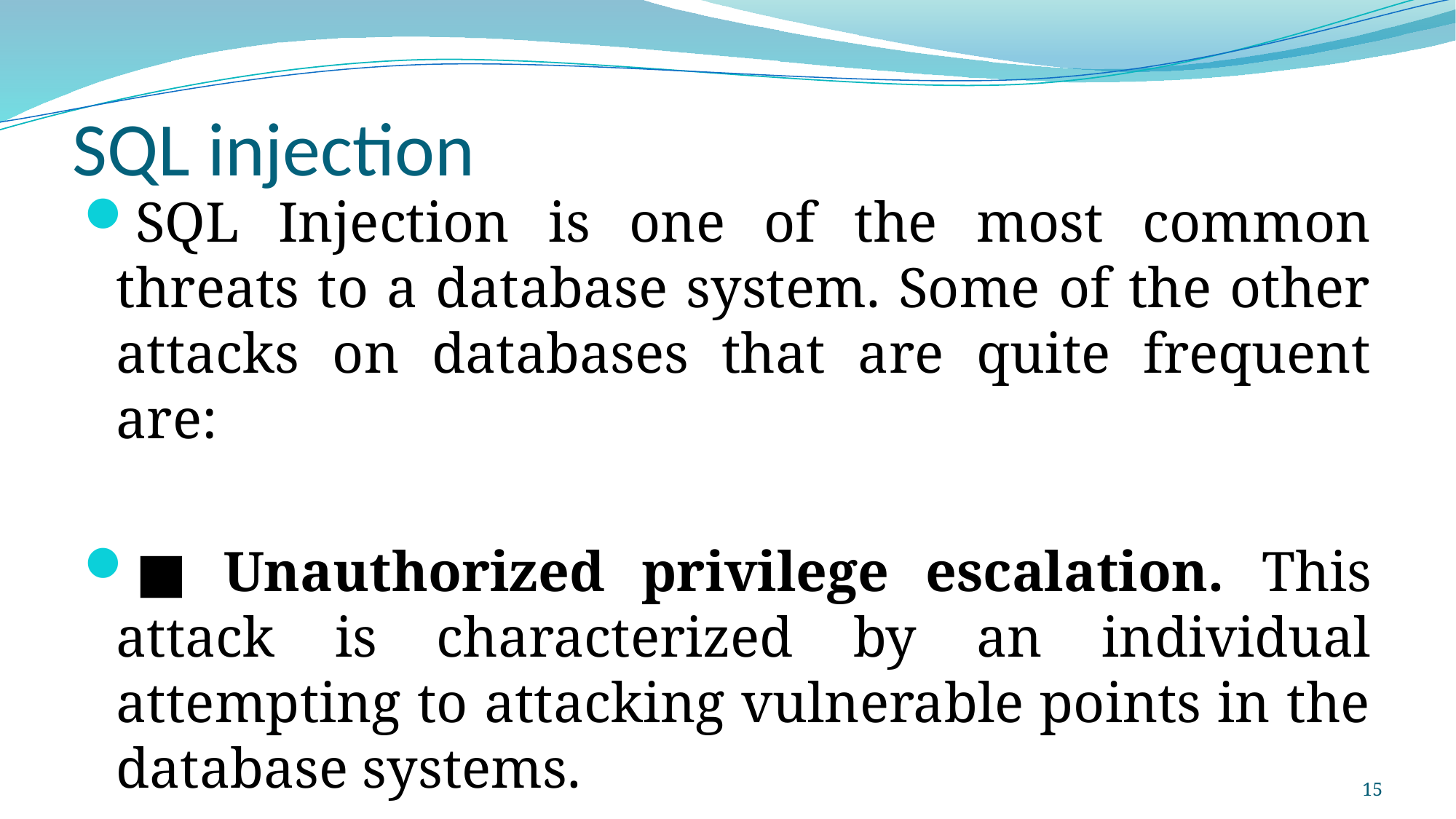

# SQL injection
SQL Injection is one of the most common threats to a database system. Some of the other attacks on databases that are quite frequent are:

■ Unauthorized privilege escalation. This attack is characterized by an individual attempting to attacking vulnerable points in the database systems.
15